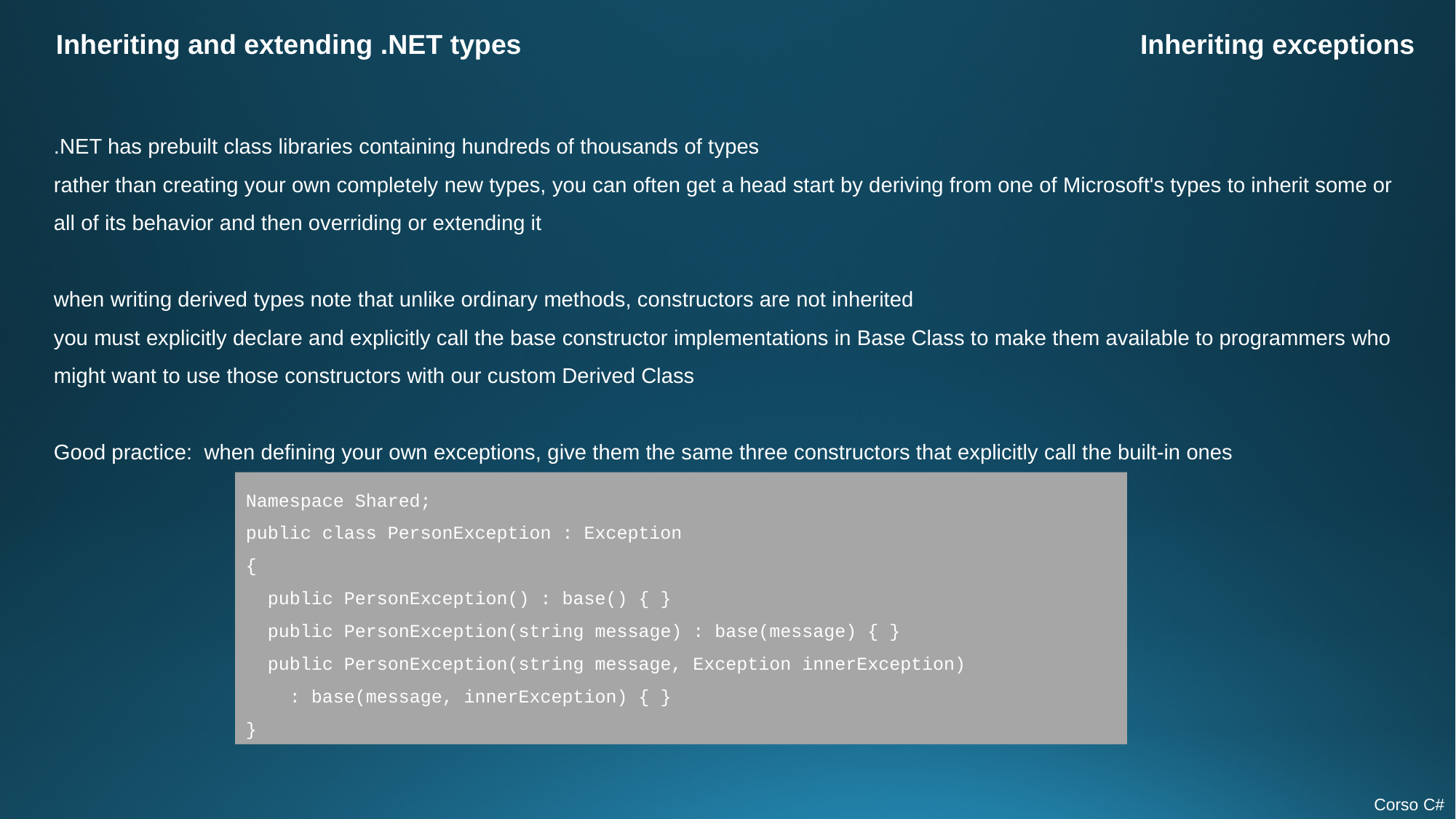

Inheriting and extending .NET types
Inheriting exceptions
.NET has prebuilt class libraries containing hundreds of thousands of types
rather than creating your own completely new types, you can often get a head start by deriving from one of Microsoft's types to inherit some or all of its behavior and then overriding or extending it

when writing derived types note that unlike ordinary methods, constructors are not inherited
you must explicitly declare and explicitly call the base constructor implementations in Base Class to make them available to programmers who might want to use those constructors with our custom Derived Class

Good practice:  when defining your own exceptions, give them the same three constructors that explicitly call the built-in ones
Namespace Shared;
public class PersonException : Exception
{
  public PersonException() : base() { }
  public PersonException(string message) : base(message) { }
  public PersonException(string message, Exception innerException)
    : base(message, innerException) { }
}
Corso C#